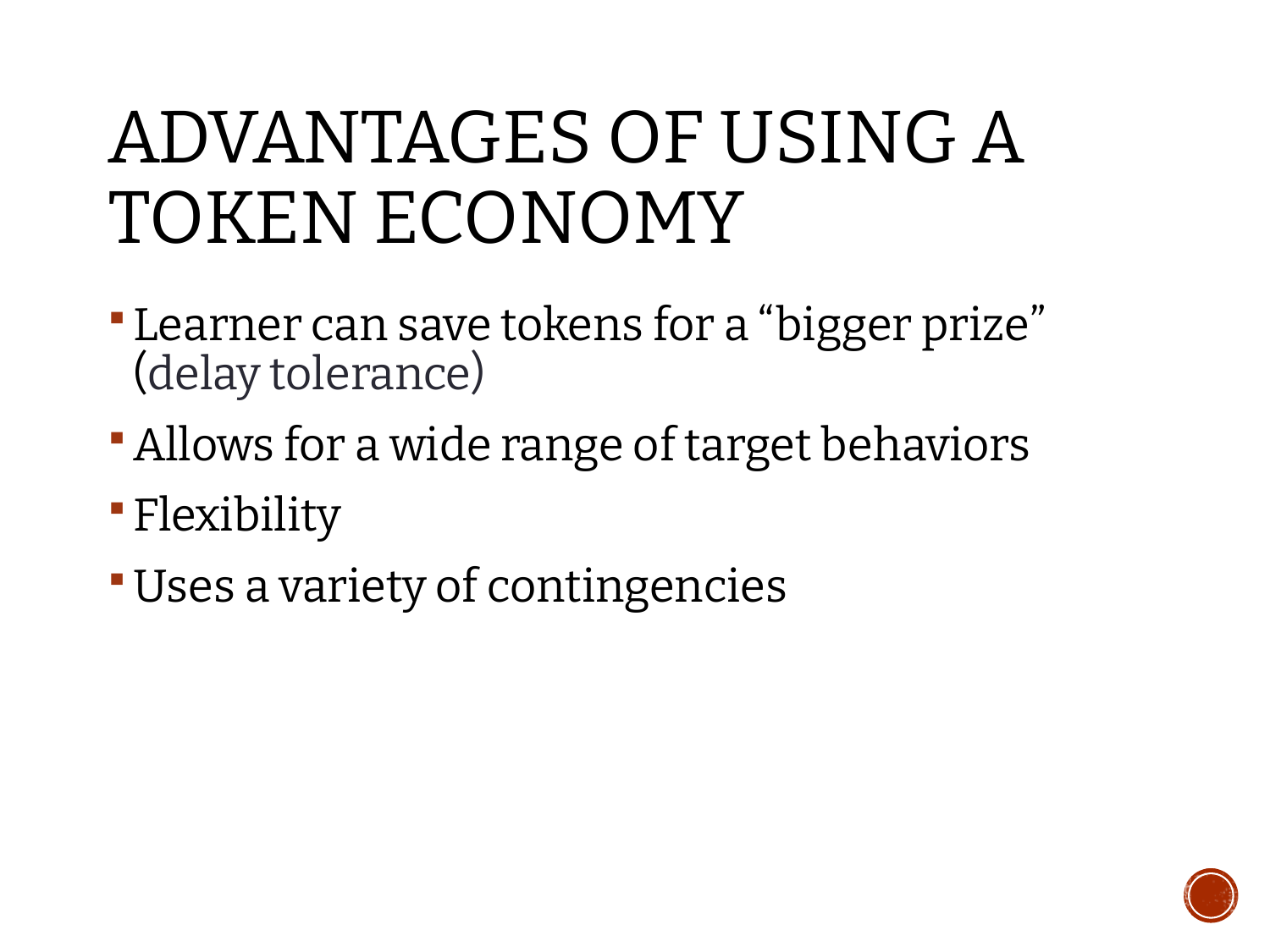

# Advantages of Using a Token Economy
Learner can save tokens for a “bigger prize” (delay tolerance)
Allows for a wide range of target behaviors
Flexibility
Uses a variety of contingencies